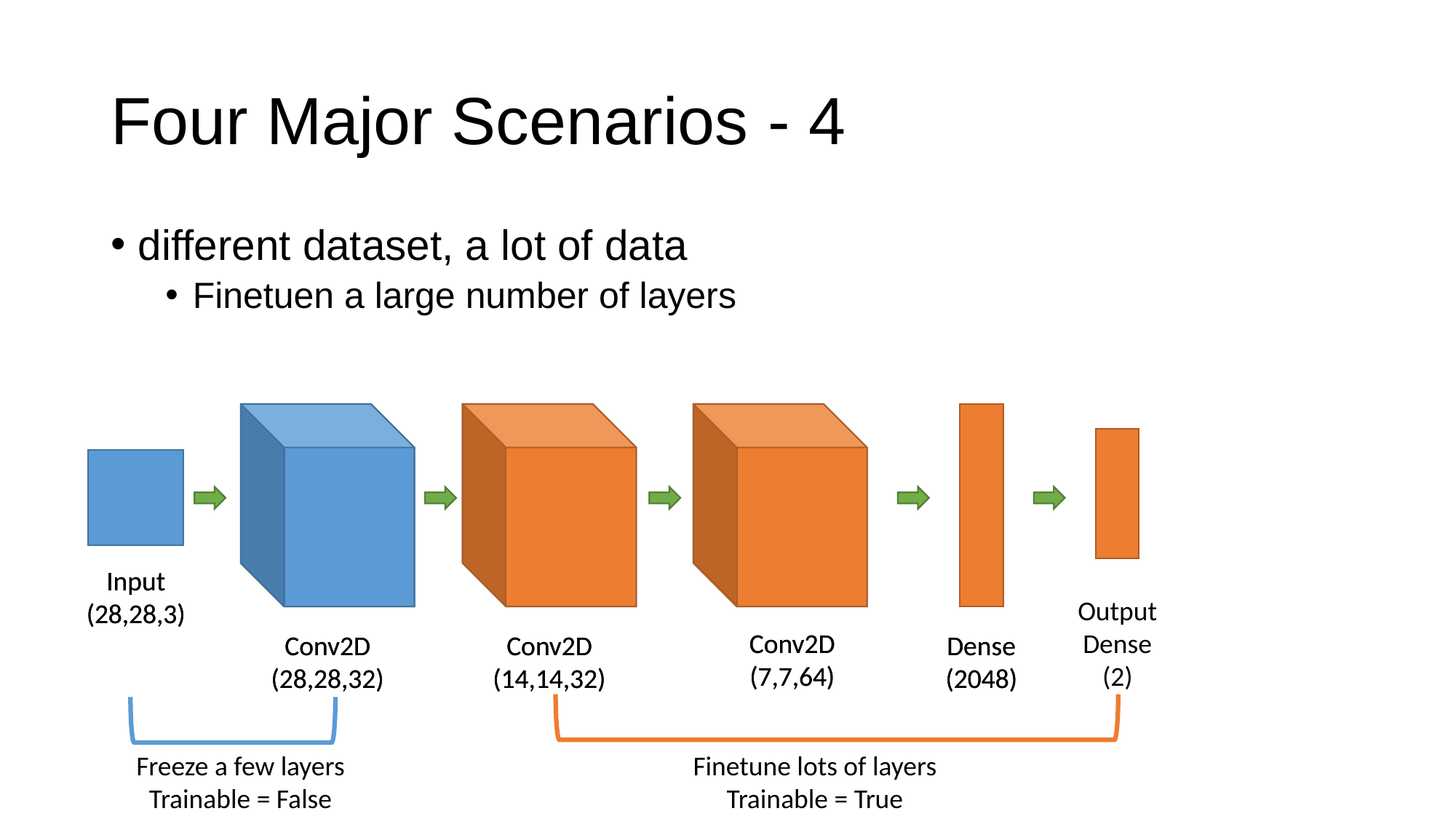

# Four Major Scenarios - 4
different dataset, a lot of data
Finetuen a large number of layers

Input
(28,28,3)
Input
(28,28,3)
Output
Dense
(2)

Conv2D
(7,7,64)
Conv2D
(7,7,64)
Dense
(2048)
Dense
(2048)
Conv2D
(14,14,32)
Conv2D
(14,14,32)
Conv2D
(28,28,32)
Conv2D
(28,28,32)
Finetune lots of layers
Trainable = True
Freeze a few layers
Trainable = False